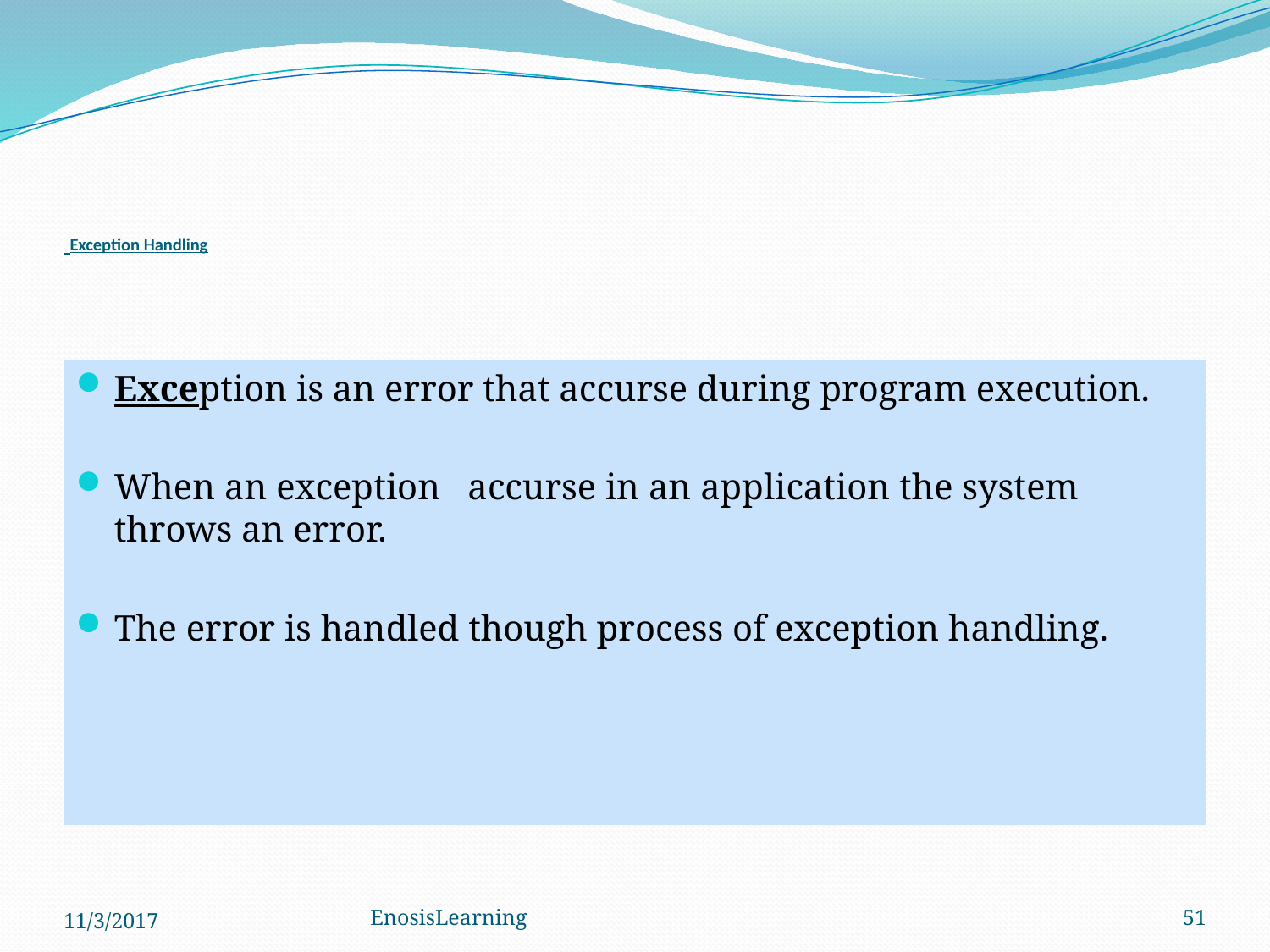

# Exception Handling
Exception is an error that accurse during program execution.

When an exception   accurse in an application the system throws an error.

The error is handled though process of exception handling.

11/3/2017
EnosisLearning
51